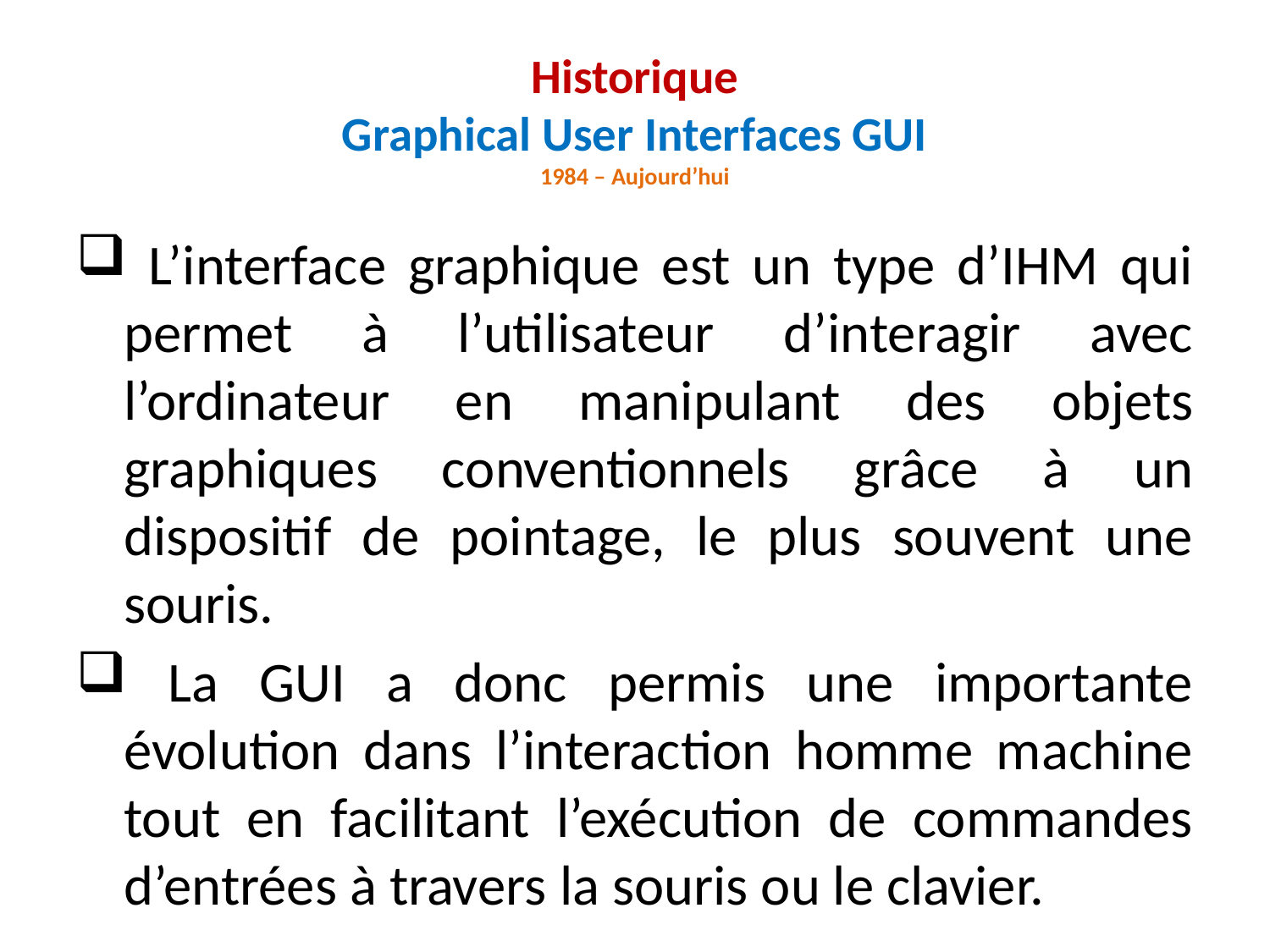

# Historique Graphical User Interfaces GUI 1984 – Aujourd’hui
 L’interface graphique est un type d’IHM qui permet à l’utilisateur d’interagir avec l’ordinateur en manipulant des objets graphiques conventionnels grâce à un dispositif de pointage, le plus souvent une souris.
 La GUI a donc permis une importante évolution dans l’interaction homme machine tout en facilitant l’exécution de commandes d’entrées à travers la souris ou le clavier.